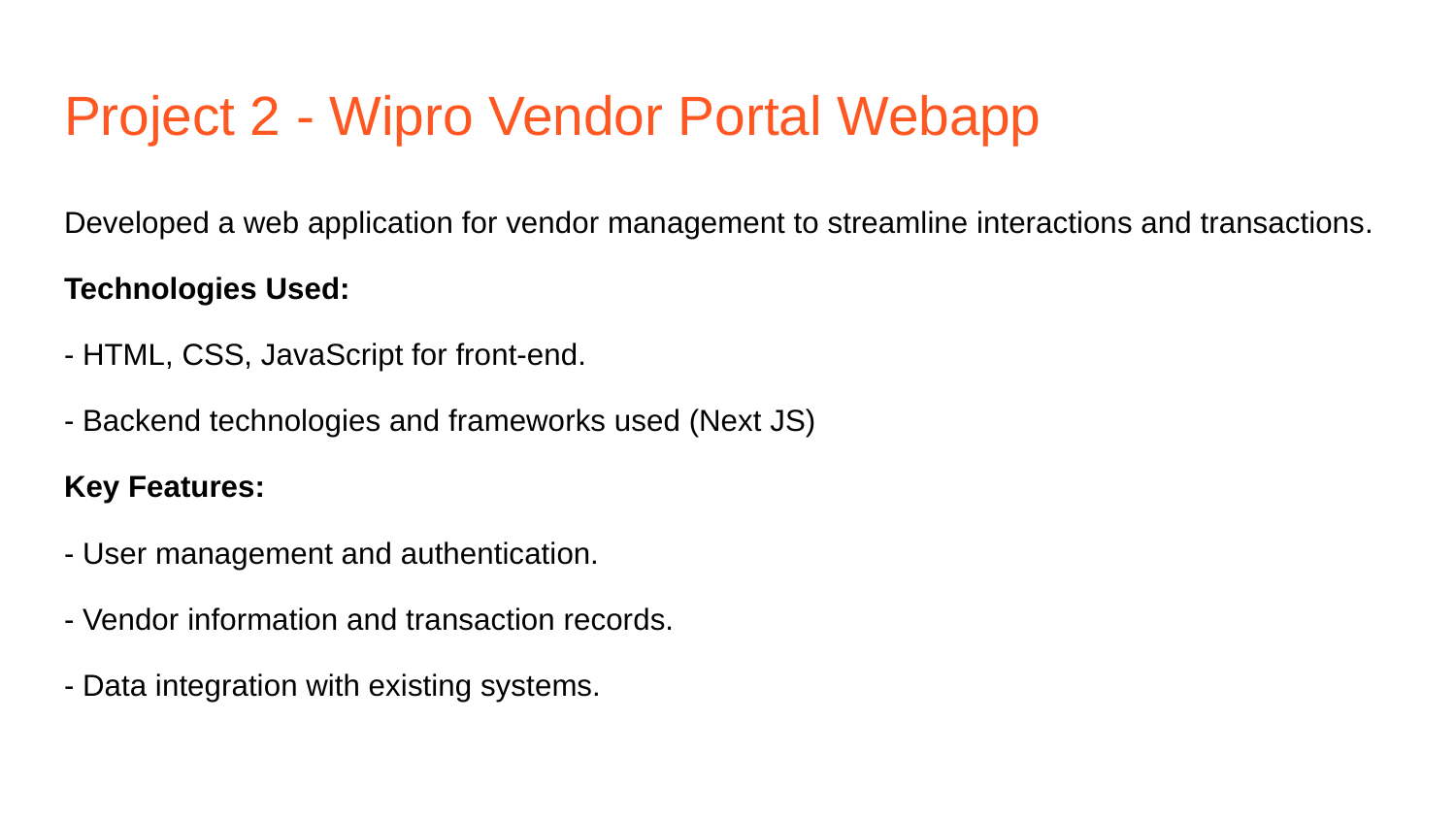

# Project 2 - Wipro Vendor Portal Webapp
Developed a web application for vendor management to streamline interactions and transactions.
Technologies Used:
- HTML, CSS, JavaScript for front-end.
- Backend technologies and frameworks used (Next JS)
Key Features:
- User management and authentication.
- Vendor information and transaction records.
- Data integration with existing systems.